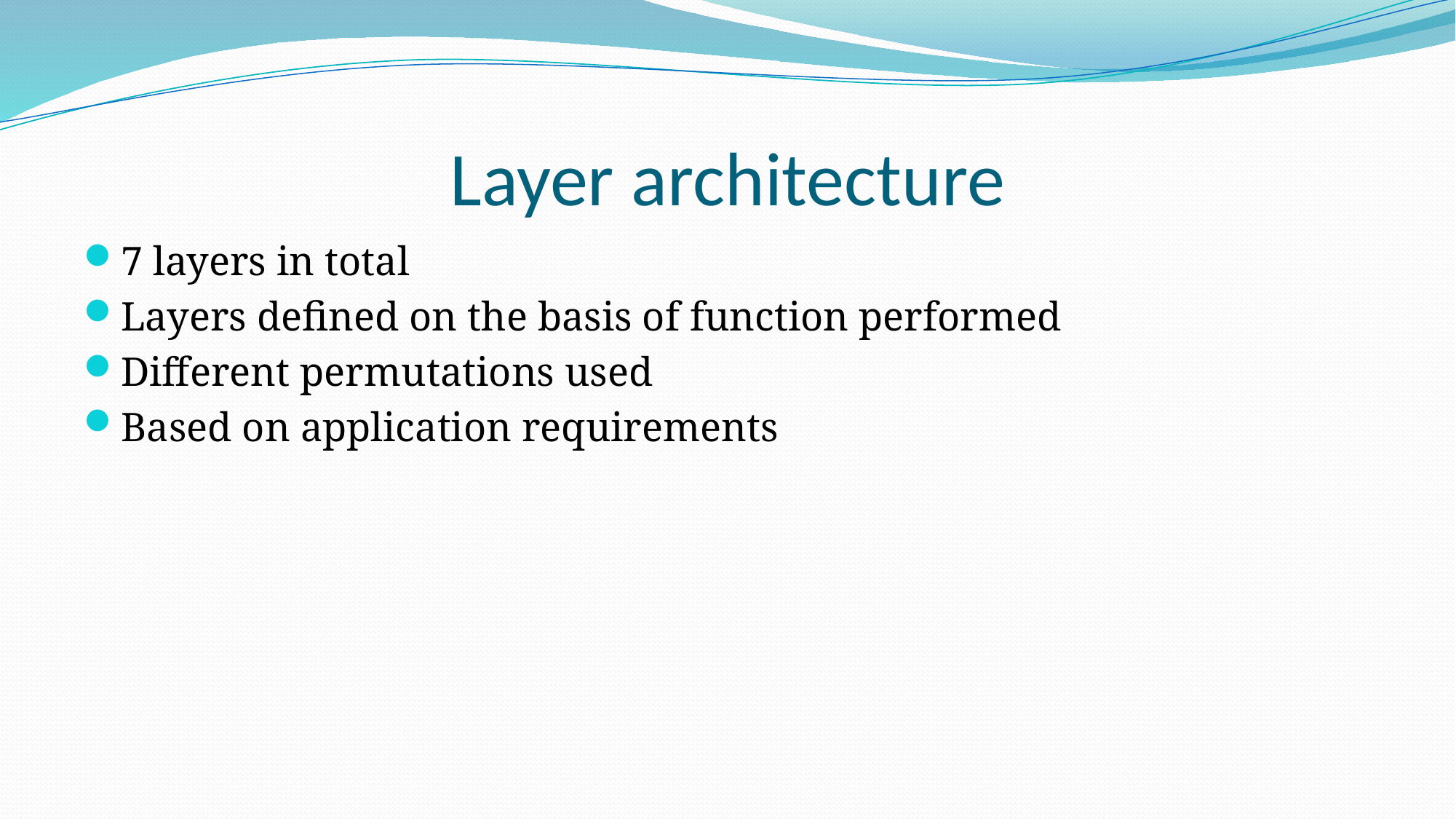

# Layer architecture
7 layers in total
Layers defined on the basis of function performed
Different permutations used
Based on application requirements